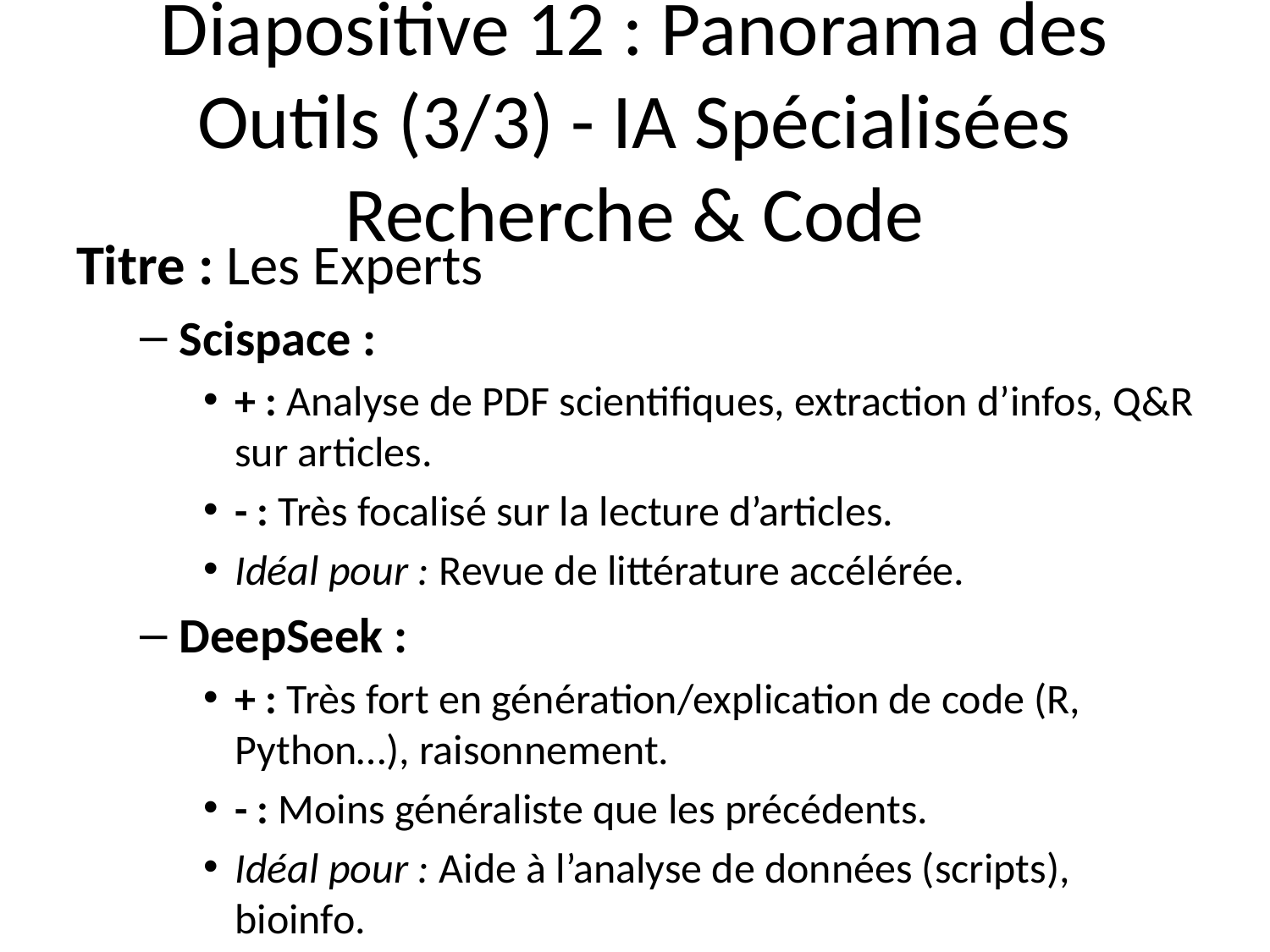

# Diapositive 12 : Panorama des Outils (3/3) - IA Spécialisées Recherche & Code
Titre : Les Experts
Scispace :
+ : Analyse de PDF scientifiques, extraction d’infos, Q&R sur articles.
- : Très focalisé sur la lecture d’articles.
Idéal pour : Revue de littérature accélérée.
DeepSeek :
+ : Très fort en génération/explication de code (R, Python…), raisonnement.
- : Moins généraliste que les précédents.
Idéal pour : Aide à l’analyse de données (scripts), bioinfo.
(Mention : GitHub Copilot pour le code)